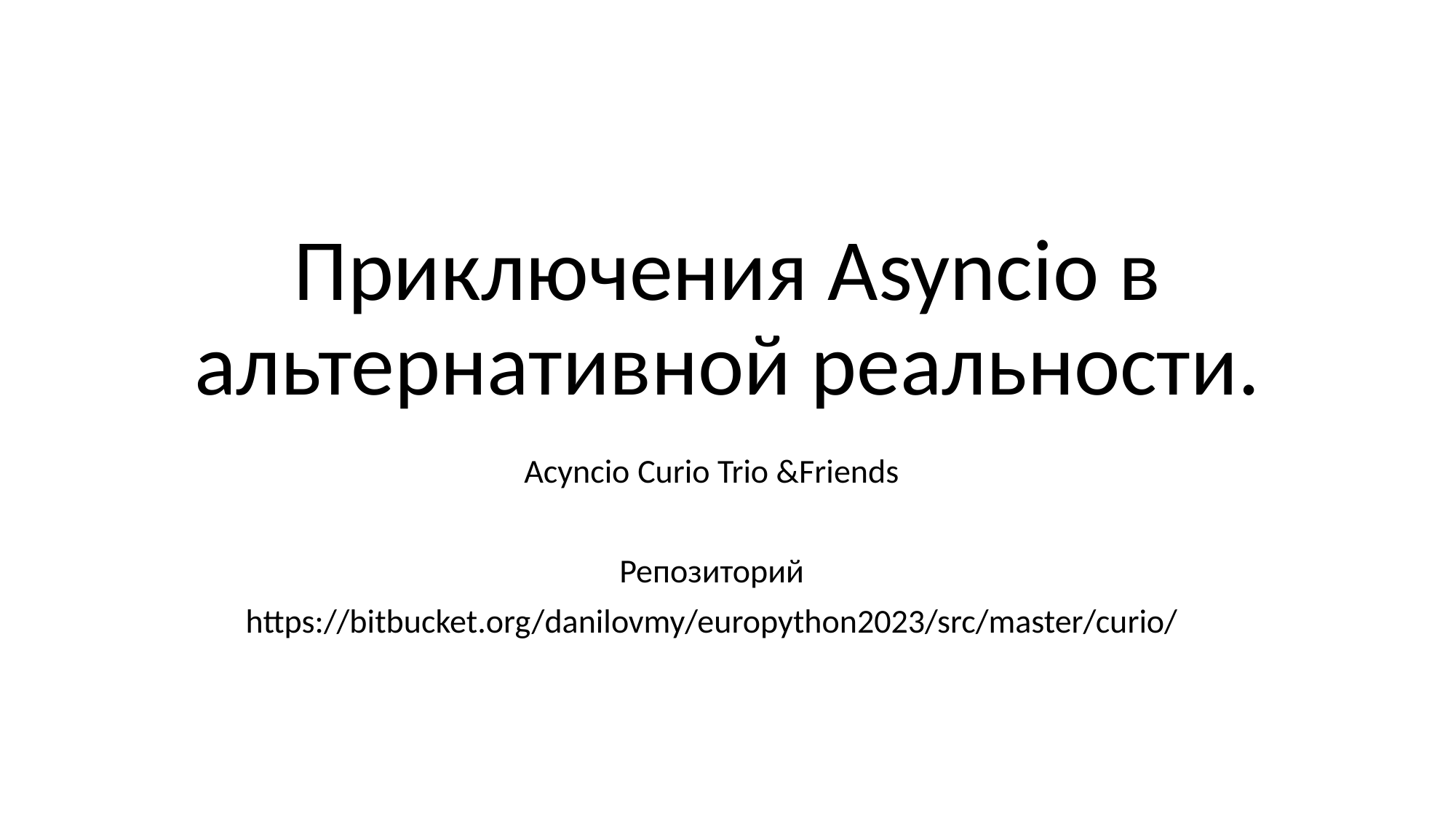

# Приключения Asyncio в альтернативной реальности.
Acyncio Curio Trio &Friends

Репозиторий
https://bitbucket.org/danilovmy/europython2023/src/master/curio/